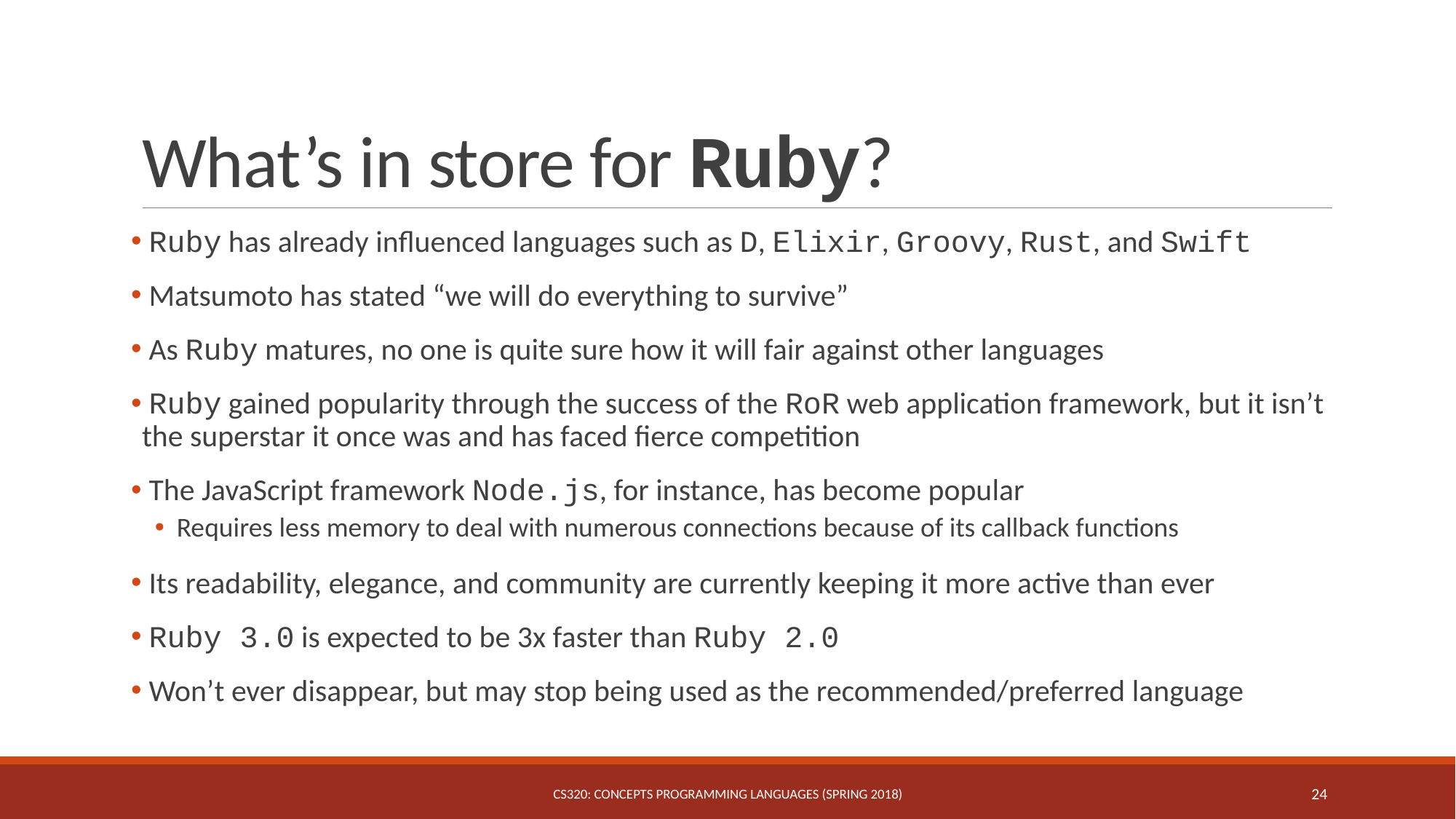

# What’s in store for Ruby?
 Ruby has already influenced languages such as D, Elixir, Groovy, Rust, and Swift
 Matsumoto has stated “we will do everything to survive”
 As Ruby matures, no one is quite sure how it will fair against other languages
 Ruby gained popularity through the success of the RoR web application framework, but it isn’t the superstar it once was and has faced fierce competition
 The JavaScript framework Node.js, for instance, has become popular
Requires less memory to deal with numerous connections because of its callback functions
 Its readability, elegance, and community are currently keeping it more active than ever
 Ruby 3.0 is expected to be 3x faster than Ruby 2.0
 Won’t ever disappear, but may stop being used as the recommended/preferred language
CS320: Concepts Programming Languages (Spring 2018)
24